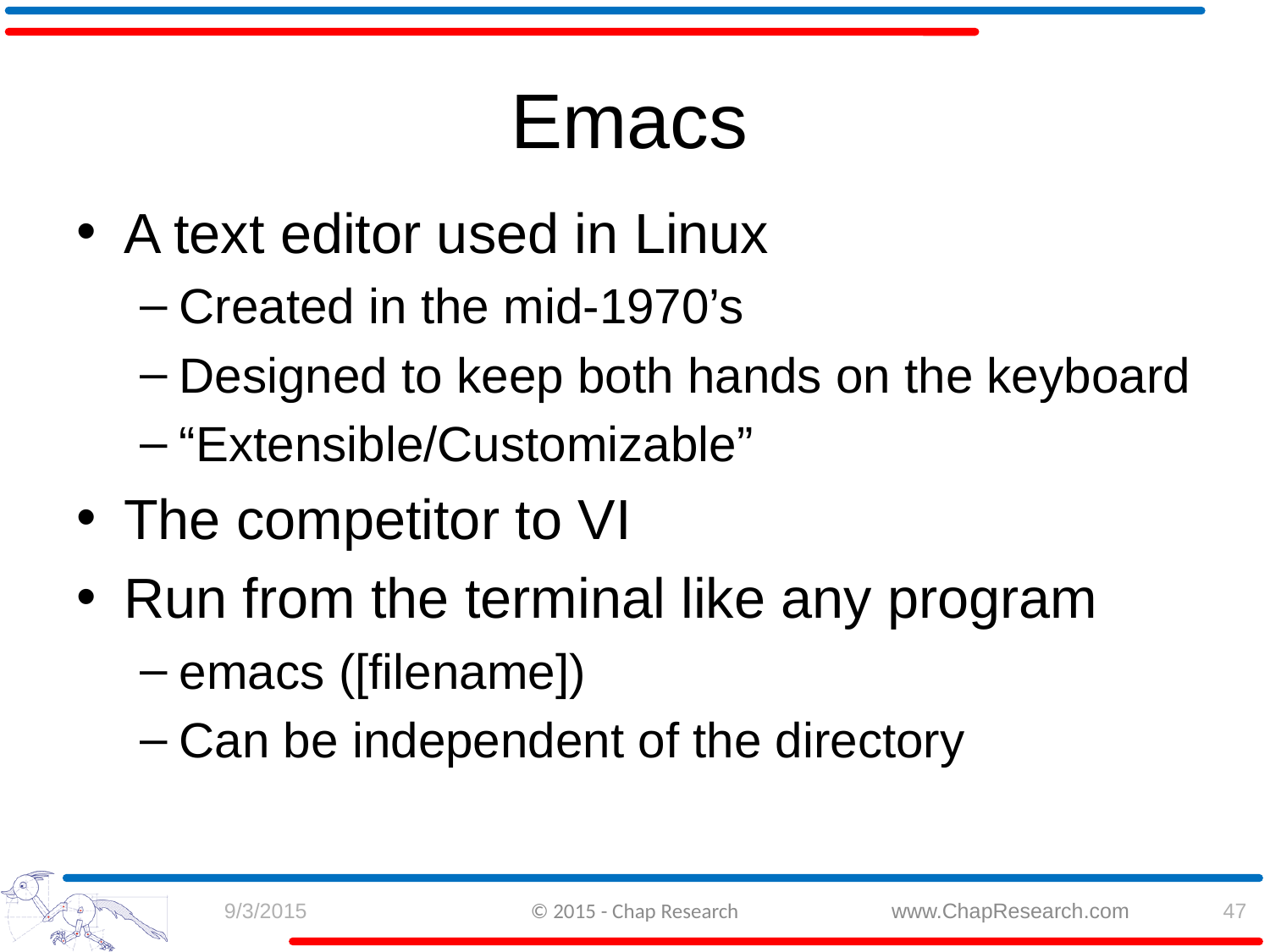

# Emacs
A text editor used in Linux
Created in the mid-1970’s
Designed to keep both hands on the keyboard
“Extensible/Customizable”
The competitor to VI
Run from the terminal like any program
emacs ([filename])
Can be independent of the directory
9/3/2015
© 2015 - Chap Research
47